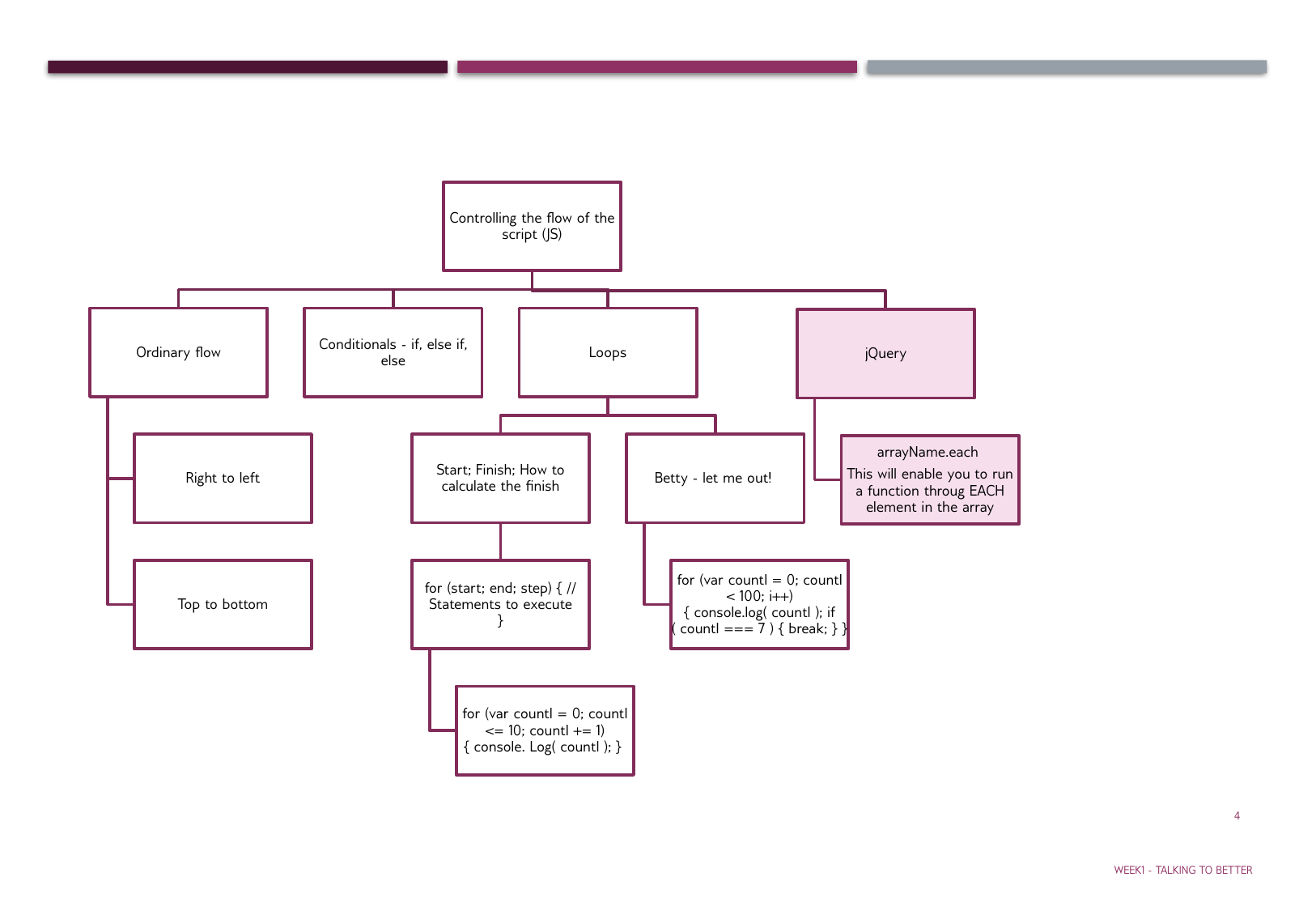

Controlling the flow of the script (JS)
Ordinary flow
Right to left
Top to bottom
Conditionals - if, else if, else
Loops
Start; Finish; How to calculate the finish
for (start; end; step) { // Statements to execute
 }
for (var countI = 0; countI <= 10; countI += 1) { console. Log( countI ); }
Betty - let me out!
for (var countI = 0; countI < 100; i++) { console.log( countI ); if ( countI === 7 ) { break; } }
jQuery
arrayName.each
This will enable you to run a function throug EACH element in the array
4
Week1 - talking to Better